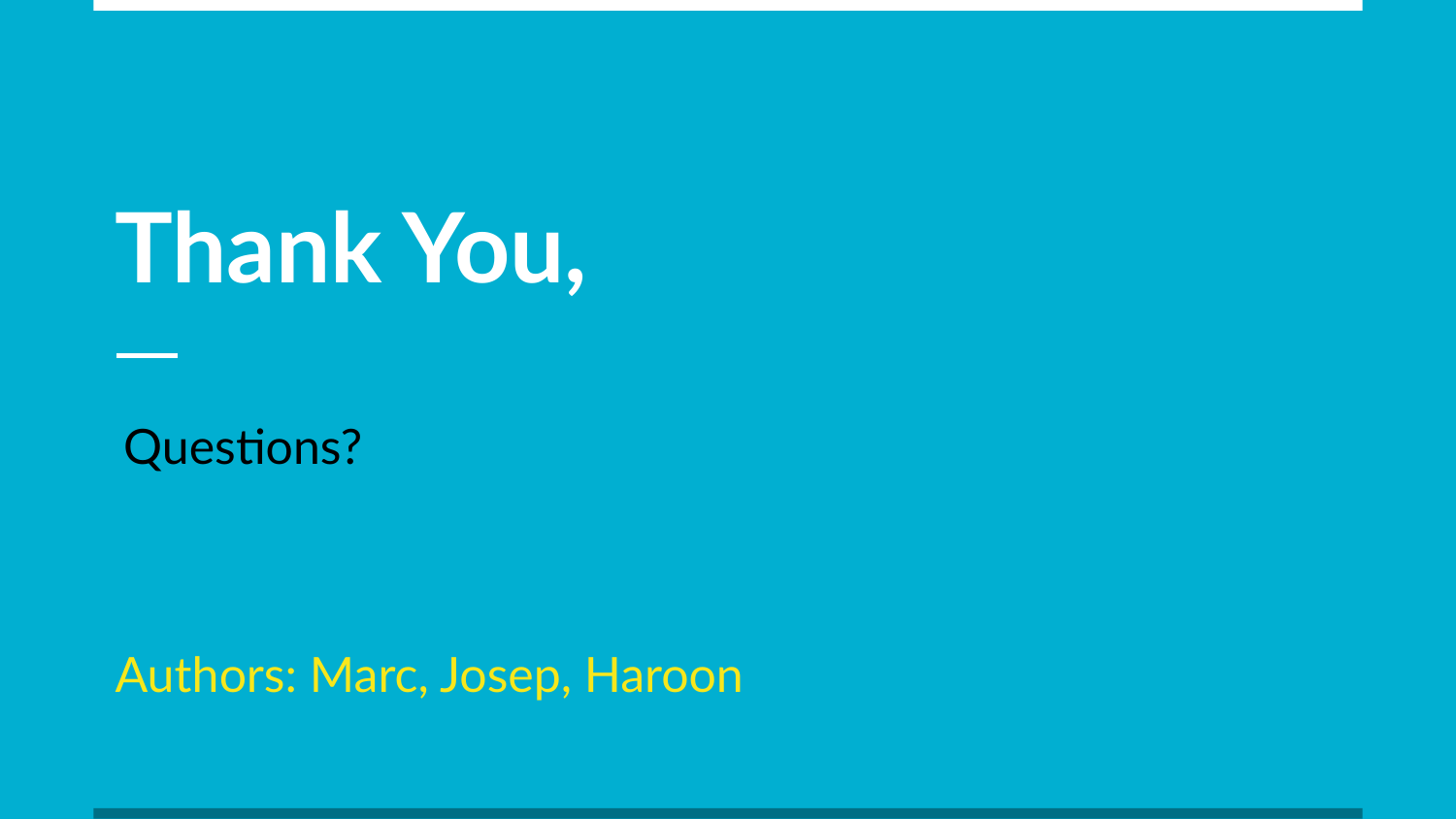

# Thank You,
Questions?
Authors: Marc, Josep, Haroon